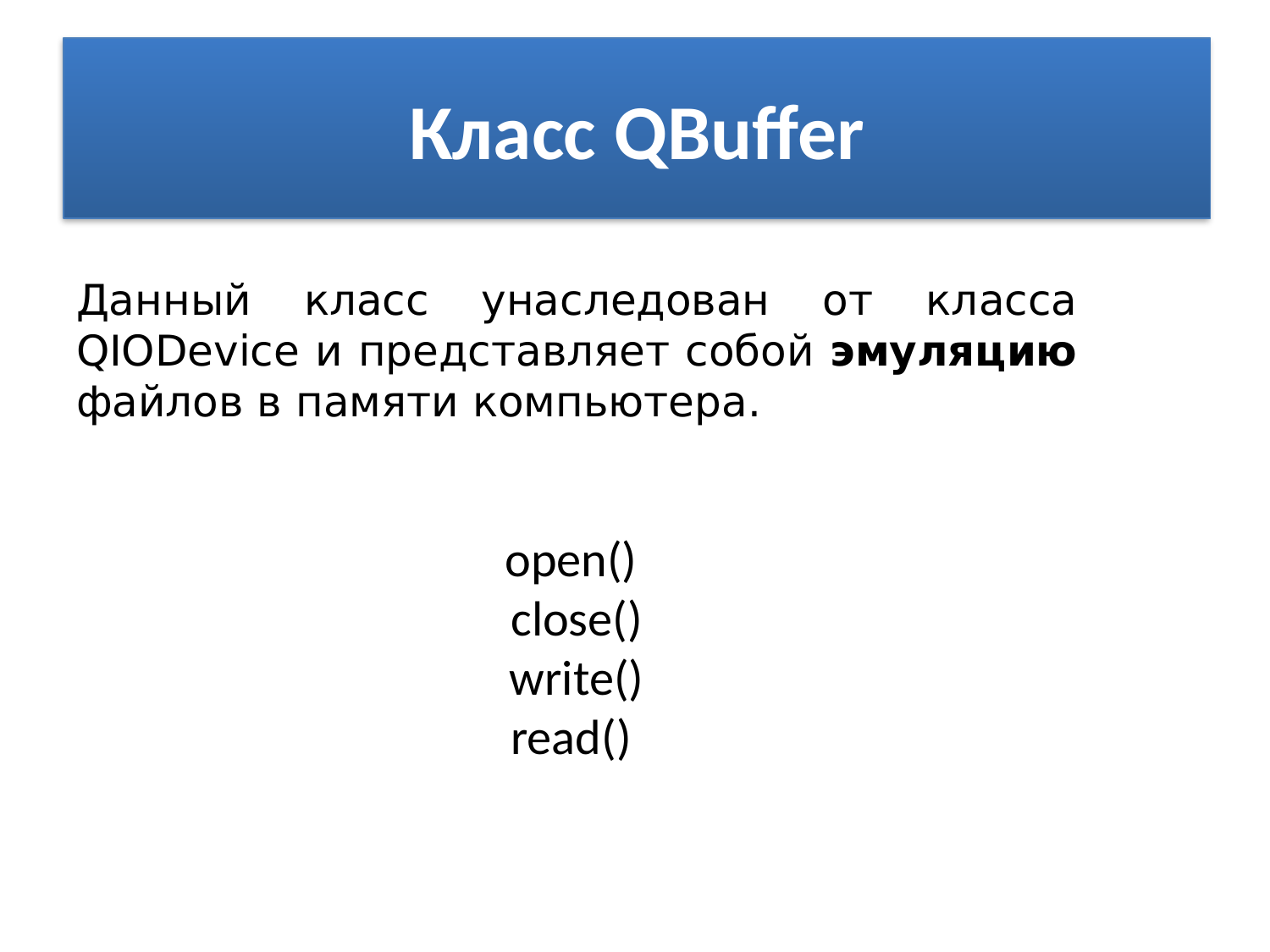

# Класс QBuffer
Данный класс унаследован от класса QIODevice и представляет собой эмуляцию файлов в памяти компьютера.

open()
close()
write()
read()